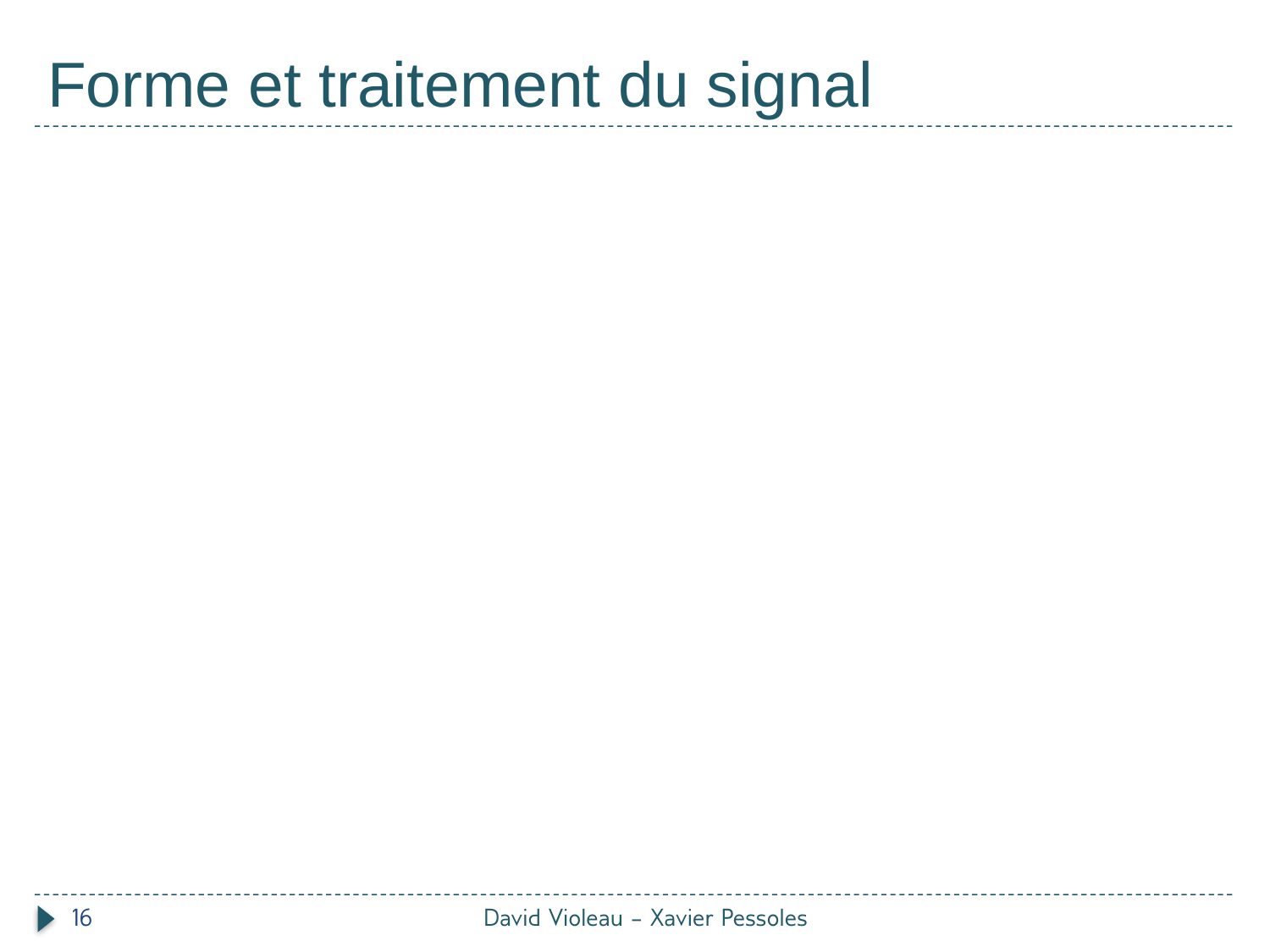

# Forme et traitement du signal

16
David Violeau – Xavier Pessoles